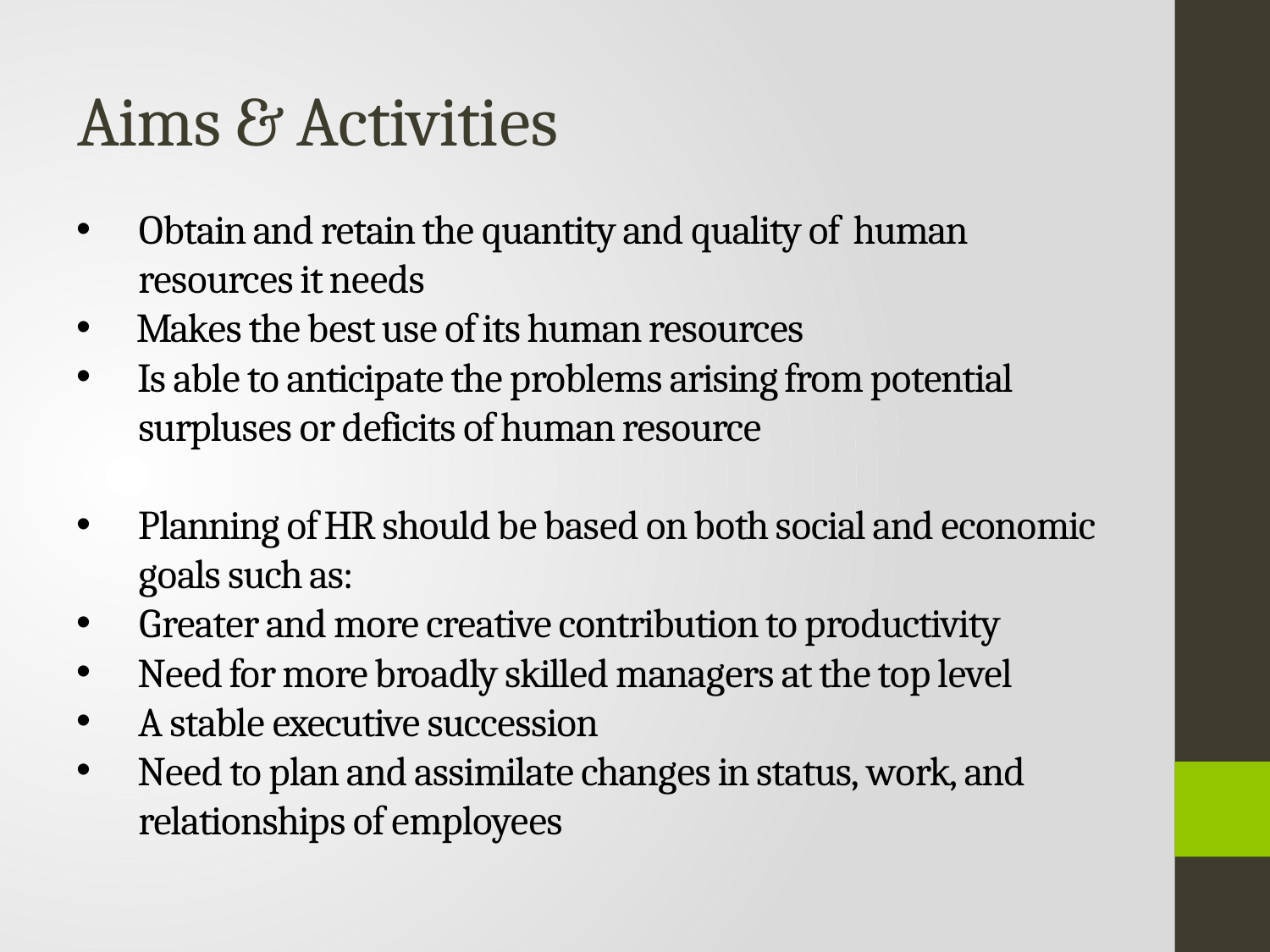

# Aims & Activities
Obtain and retain the quantity and quality of  human resources it needs
Makes the best use of its human resources
Is able to anticipate the problems arising from potential surpluses or deficits of human resource

Planning of HR should be based on both social and economic goals such as:
Greater and more creative contribution to productivity
Need for more broadly skilled managers at the top level
A stable executive succession
Need to plan and assimilate changes in status, work, and relationships of employees